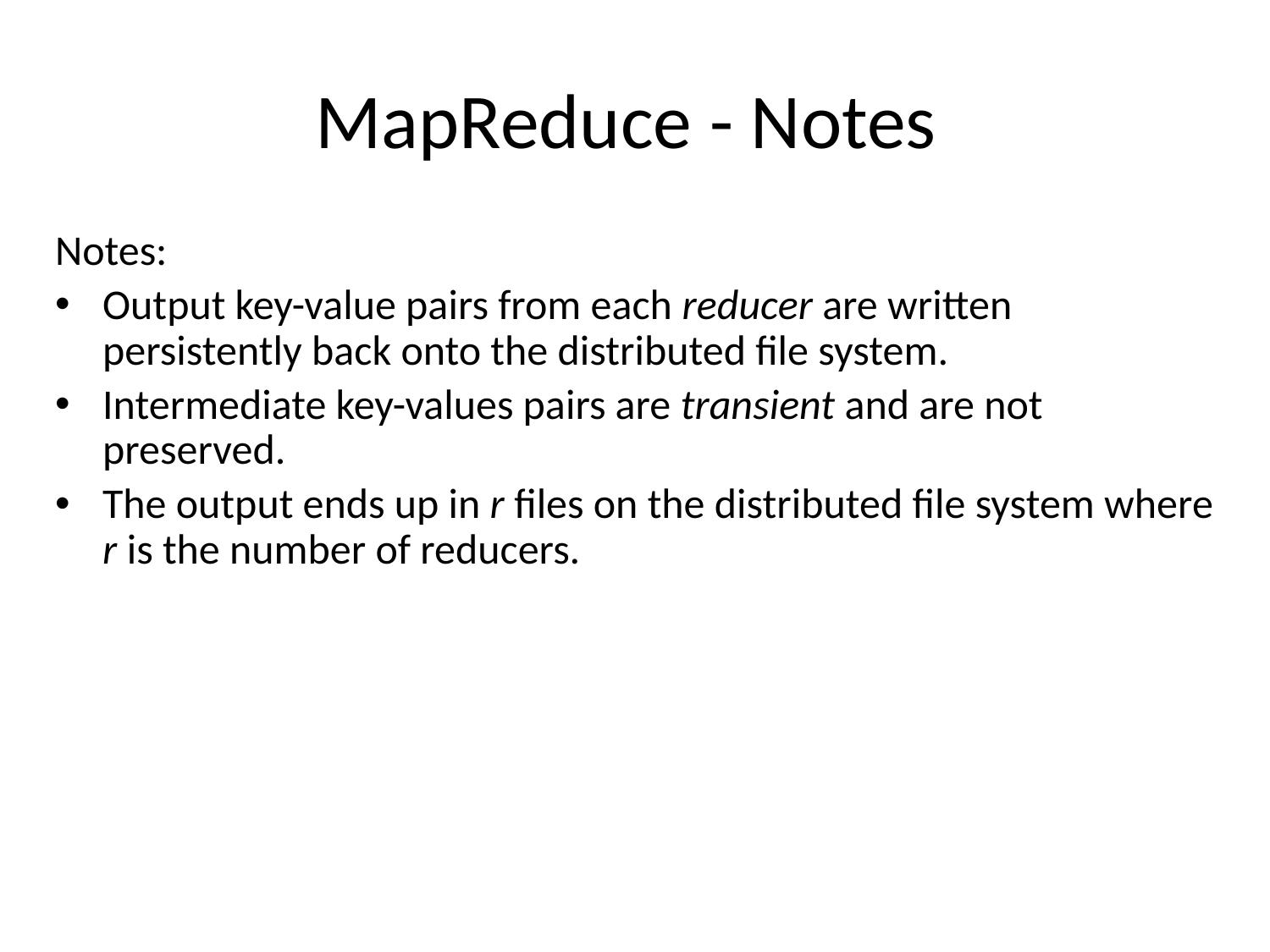

# MapReduce - Notes
Notes:
Output key-value pairs from each reducer are written persistently back onto the distributed file system.
Intermediate key-values pairs are transient and are not preserved.
The output ends up in r files on the distributed file system where r is the number of reducers.